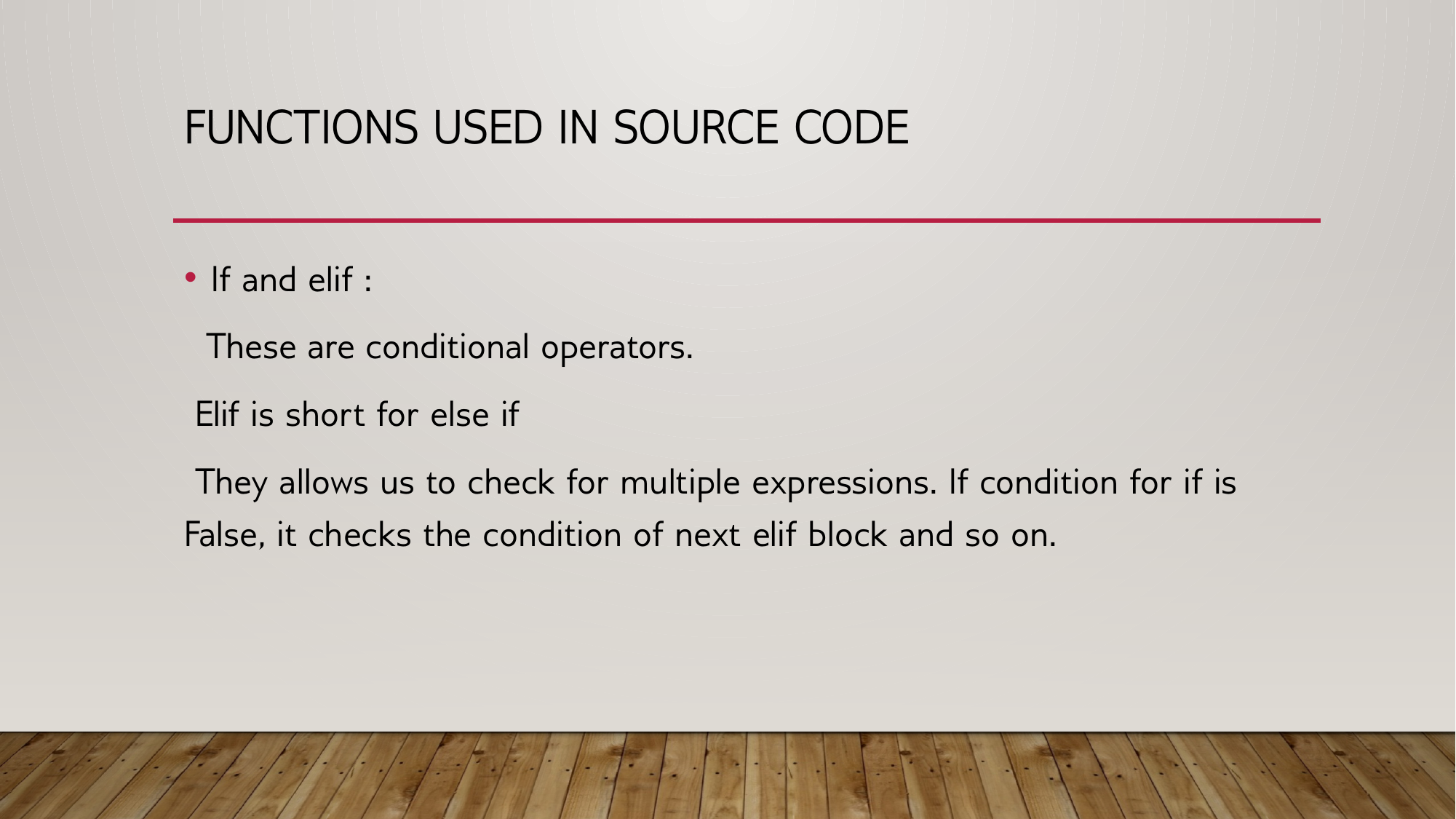

# Functions used in source code
If and elif :
  These are conditional operators.
 Elif is short for else if
 They allows us to check for multiple expressions. If condition for if is False, it checks the condition of next elif block and so on.